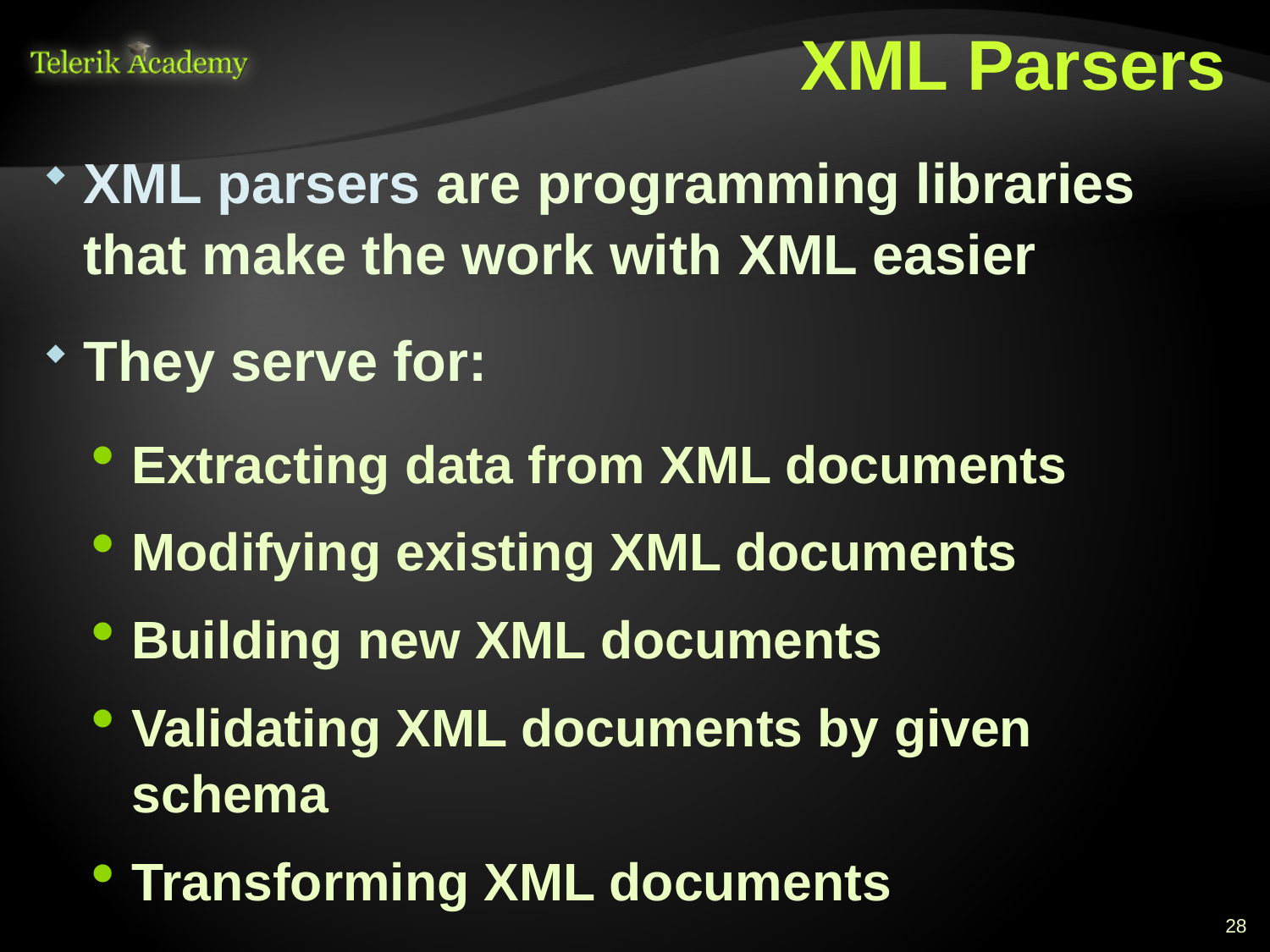

# XML Parsers
XML parsers are programming libraries that make the work with XML easier
They serve for:
Extracting data from XML documents
Modifying existing XML documents
Building new XML documents
Validating XML documents by given schema
Transforming XML documents
28